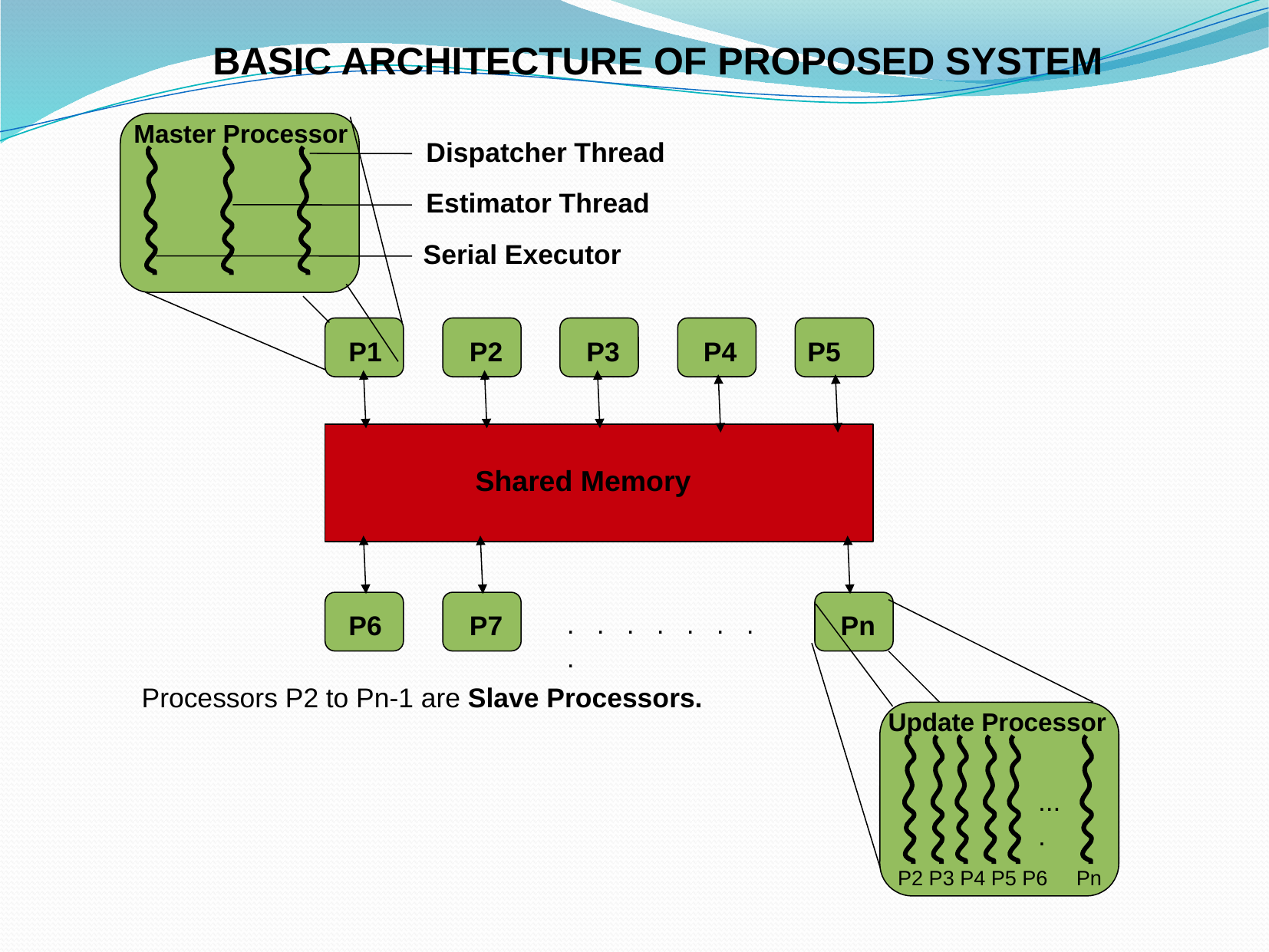

BASIC ARCHITECTURE OF PROPOSED SYSTEM
Master Processor

Dispatcher Thread

Estimator Thread

Serial Executor

P1
P2
P3
P4
P5

Shared Memory

.   .   .   .   .   .   .   .

P6
P7
Pn

Processors P2 to Pn-1 are Slave Processors.
Update Processor

....
P2 P3 P4 P5 P6     Pn